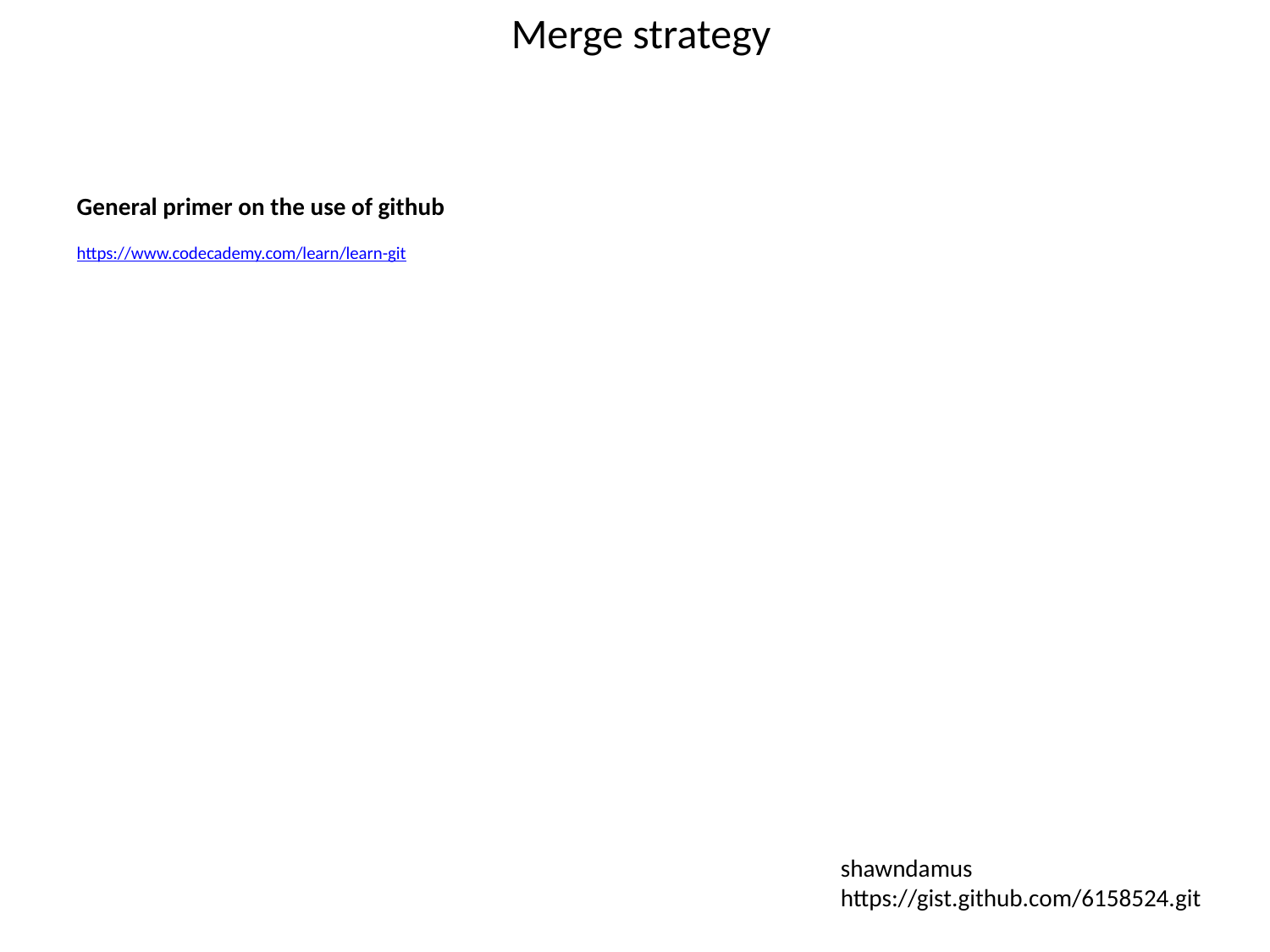

Merge strategy
General primer on the use of github

https://www.codecademy.com/learn/learn-git
shawndamus
https://gist.github.com/6158524.git